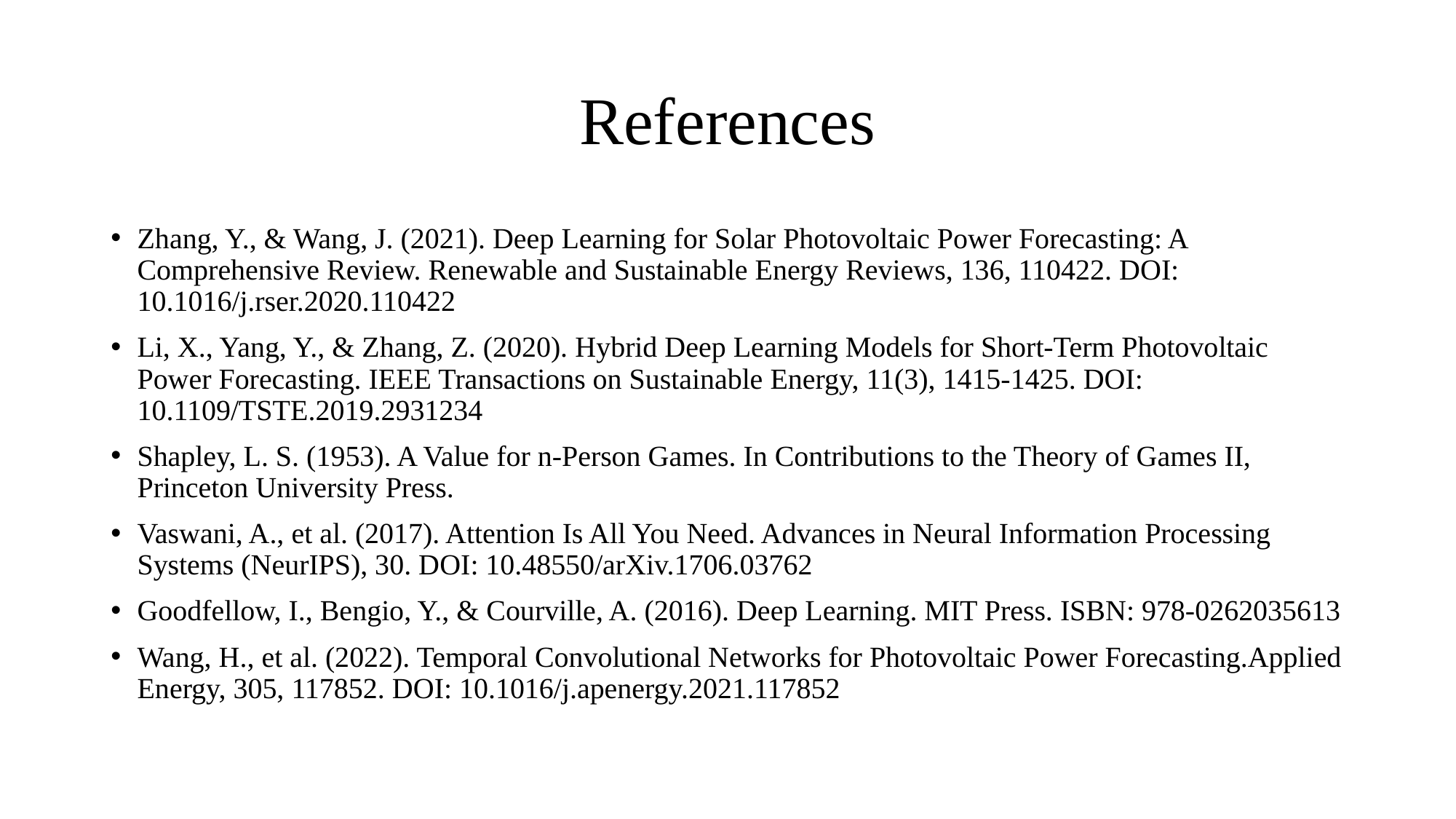

# References
Zhang, Y., & Wang, J. (2021). Deep Learning for Solar Photovoltaic Power Forecasting: A Comprehensive Review. Renewable and Sustainable Energy Reviews, 136, 110422. DOI: 10.1016/j.rser.2020.110422
Li, X., Yang, Y., & Zhang, Z. (2020). Hybrid Deep Learning Models for Short-Term Photovoltaic Power Forecasting. IEEE Transactions on Sustainable Energy, 11(3), 1415-1425. DOI: 10.1109/TSTE.2019.2931234
Shapley, L. S. (1953). A Value for n-Person Games. In Contributions to the Theory of Games II, Princeton University Press.
Vaswani, A., et al. (2017). Attention Is All You Need. Advances in Neural Information Processing Systems (NeurIPS), 30. DOI: 10.48550/arXiv.1706.03762
Goodfellow, I., Bengio, Y., & Courville, A. (2016). Deep Learning. MIT Press. ISBN: 978-0262035613
Wang, H., et al. (2022). Temporal Convolutional Networks for Photovoltaic Power Forecasting.Applied Energy, 305, 117852. DOI: 10.1016/j.apenergy.2021.117852